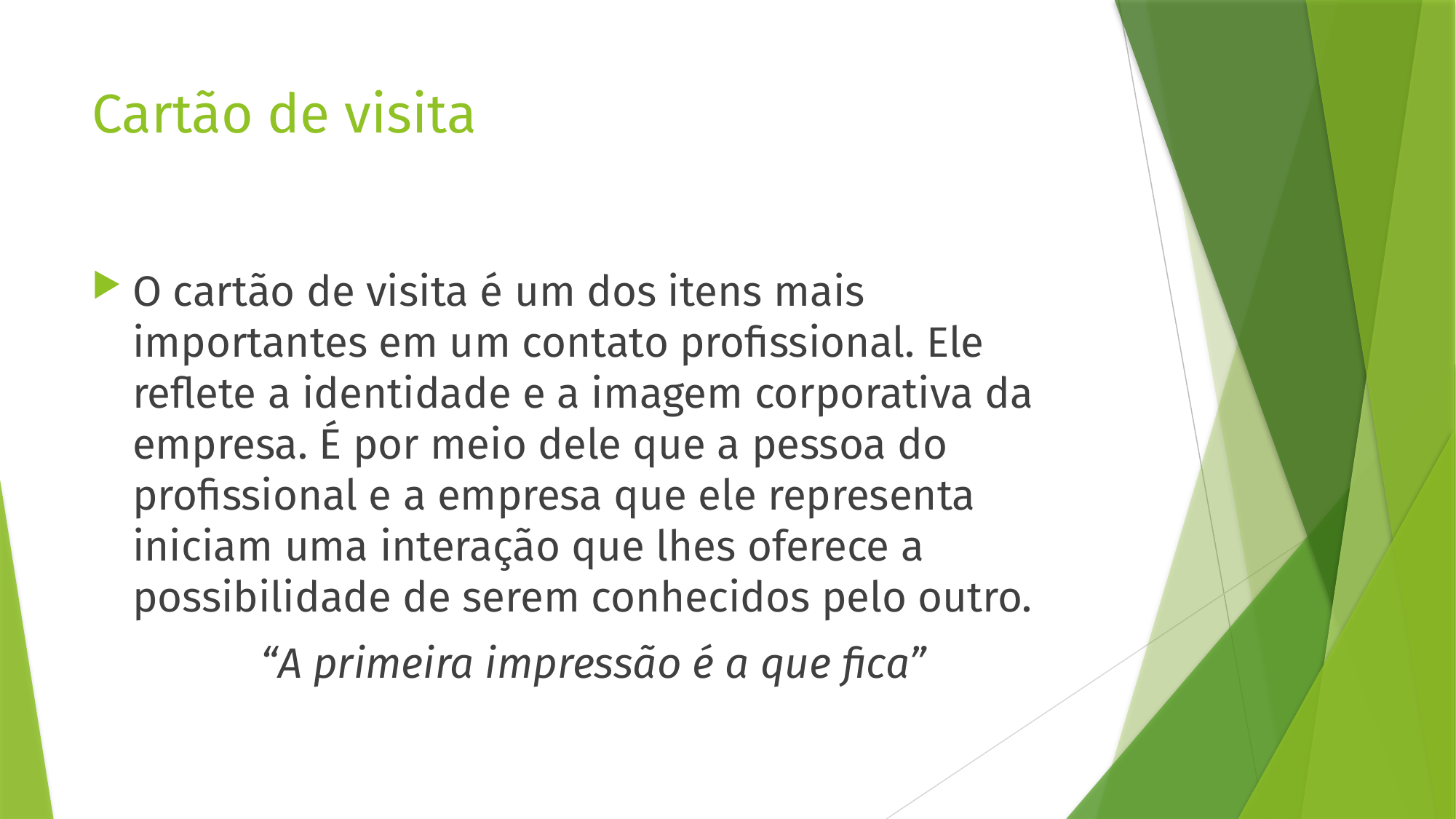

# Cartão de visita
O cartão de visita é um dos itens mais importantes em um contato profissional. Ele reflete a identidade e a imagem corporativa da empresa. É por meio dele que a pessoa do profissional e a empresa que ele representa iniciam uma interação que lhes oferece a possibilidade de serem conhecidos pelo outro.
“A primeira impressão é a que fica”